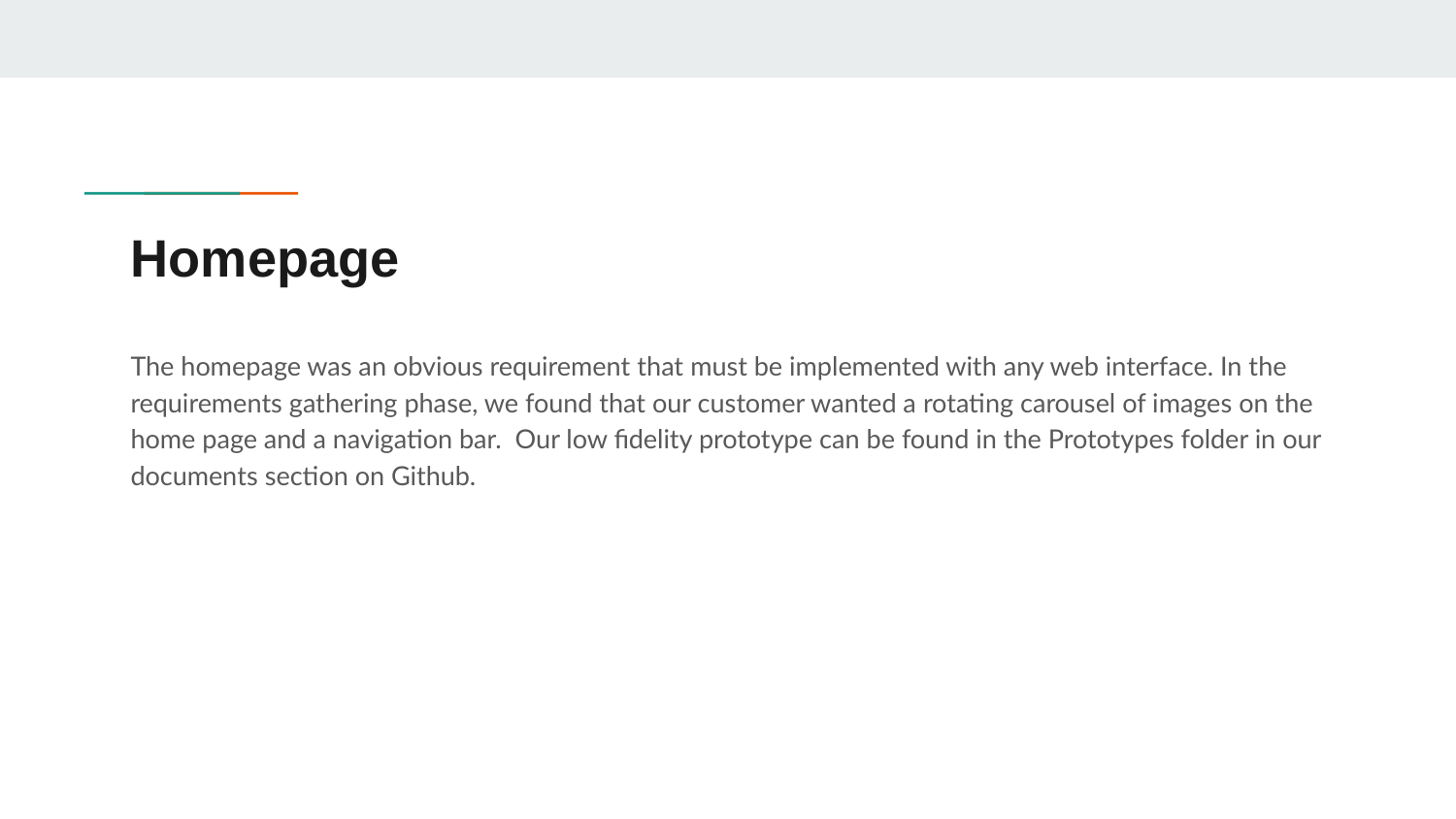

# Homepage
The homepage was an obvious requirement that must be implemented with any web interface. In the requirements gathering phase, we found that our customer wanted a rotating carousel of images on the home page and a navigation bar.  Our low fidelity prototype can be found in the Prototypes folder in our documents section on Github.